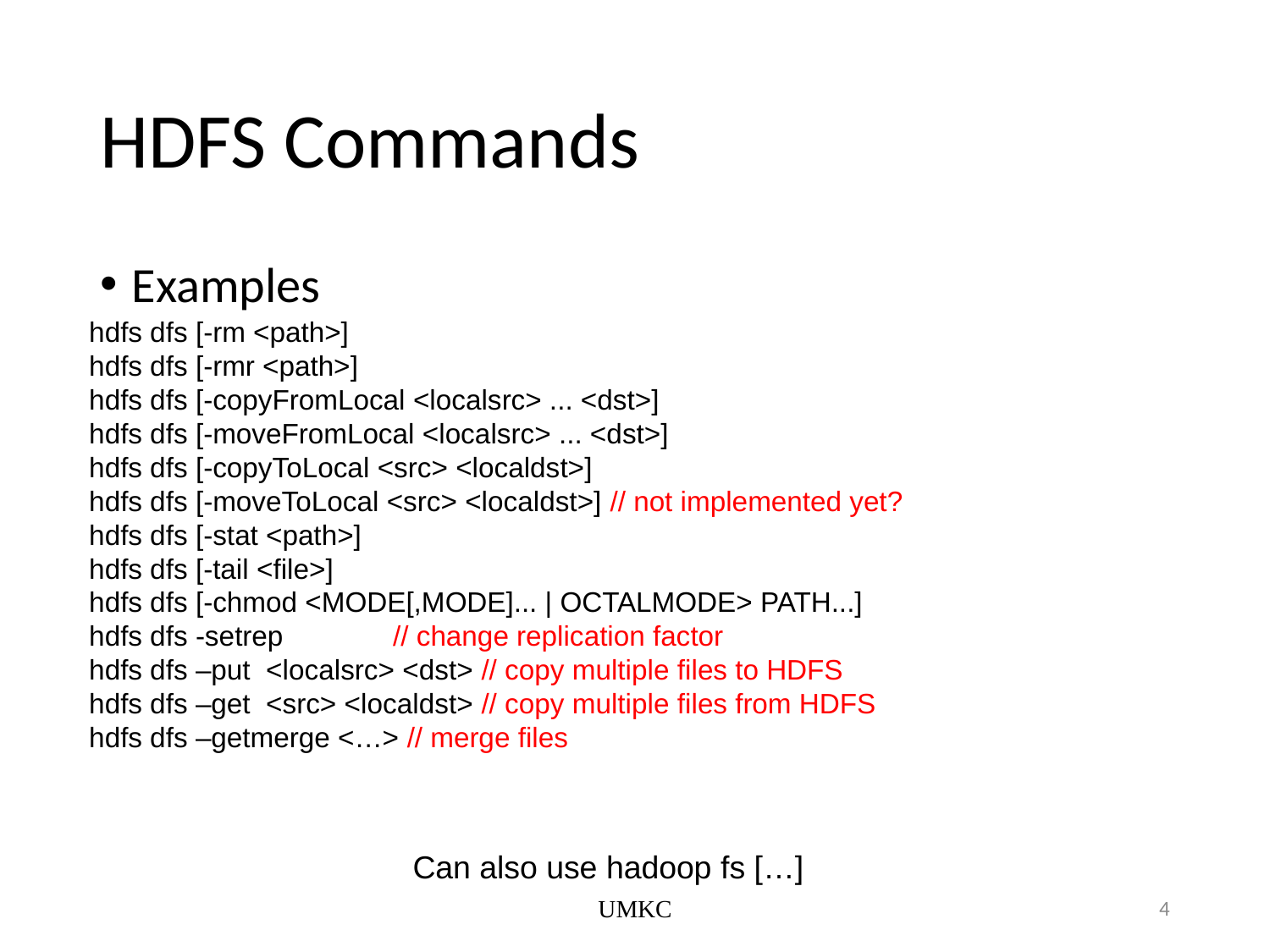

# HDFS Commands
Examples
hdfs dfs [-rm <path>]
hdfs dfs [-rmr <path>]
hdfs dfs [-copyFromLocal <localsrc> ... <dst>]
hdfs dfs [-moveFromLocal <localsrc> ... <dst>]
hdfs dfs [-copyToLocal <src> <localdst>]
hdfs dfs [-moveToLocal <src> <localdst>] // not implemented yet?
hdfs dfs [-stat <path>]
hdfs dfs [-tail <file>]
hdfs dfs [-chmod <MODE[,MODE]... | OCTALMODE> PATH...]
hdfs dfs -setrep              // change replication factor
hdfs dfs –put  <localsrc> <dst> // copy multiple files to HDFS
hdfs dfs –get  <src> <localdst> // copy multiple files from HDFS
hdfs dfs –getmerge <…> // merge files
Can also use hadoop fs […]
UMKC
4